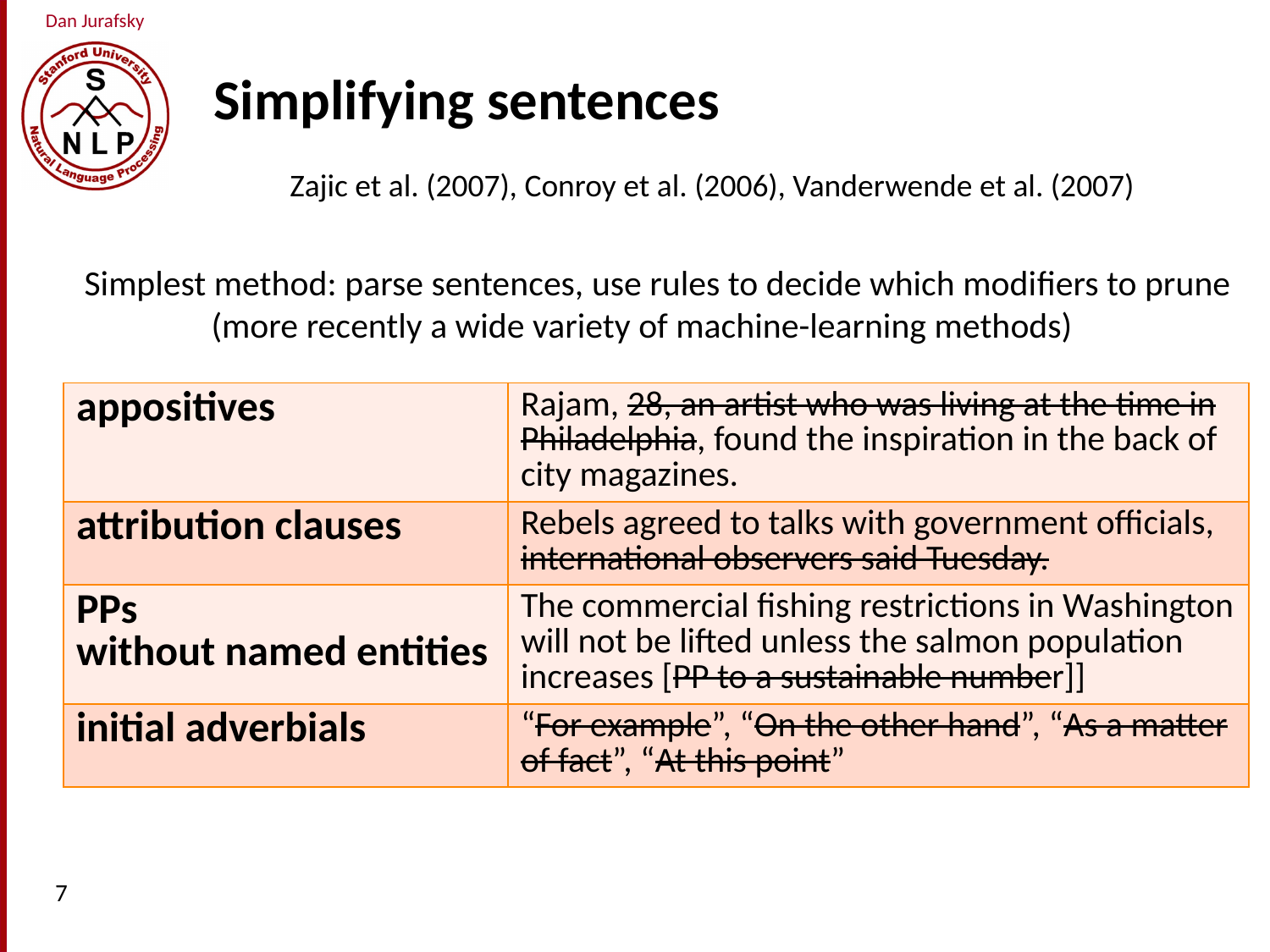

# Simplifying sentences
Zajic et al. (2007), Conroy et al. (2006), Vanderwende et al. (2007)
Simplest method: parse sentences, use rules to decide which modifiers to prune
	(more recently a wide variety of machine-learning methods)
| appositives | Rajam, 28, an artist who was living at the time in Philadelphia, found the inspiration in the back of city magazines. |
| --- | --- |
| attribution clauses | Rebels agreed to talks with government officials, international observers said Tuesday. |
| PPs without named entities | The commercial fishing restrictions in Washington will not be lifted unless the salmon population increases [PP to a sustainable number]] |
| initial adverbials | “For example”, “On the other hand”, “As a matter of fact”, “At this point” |
7